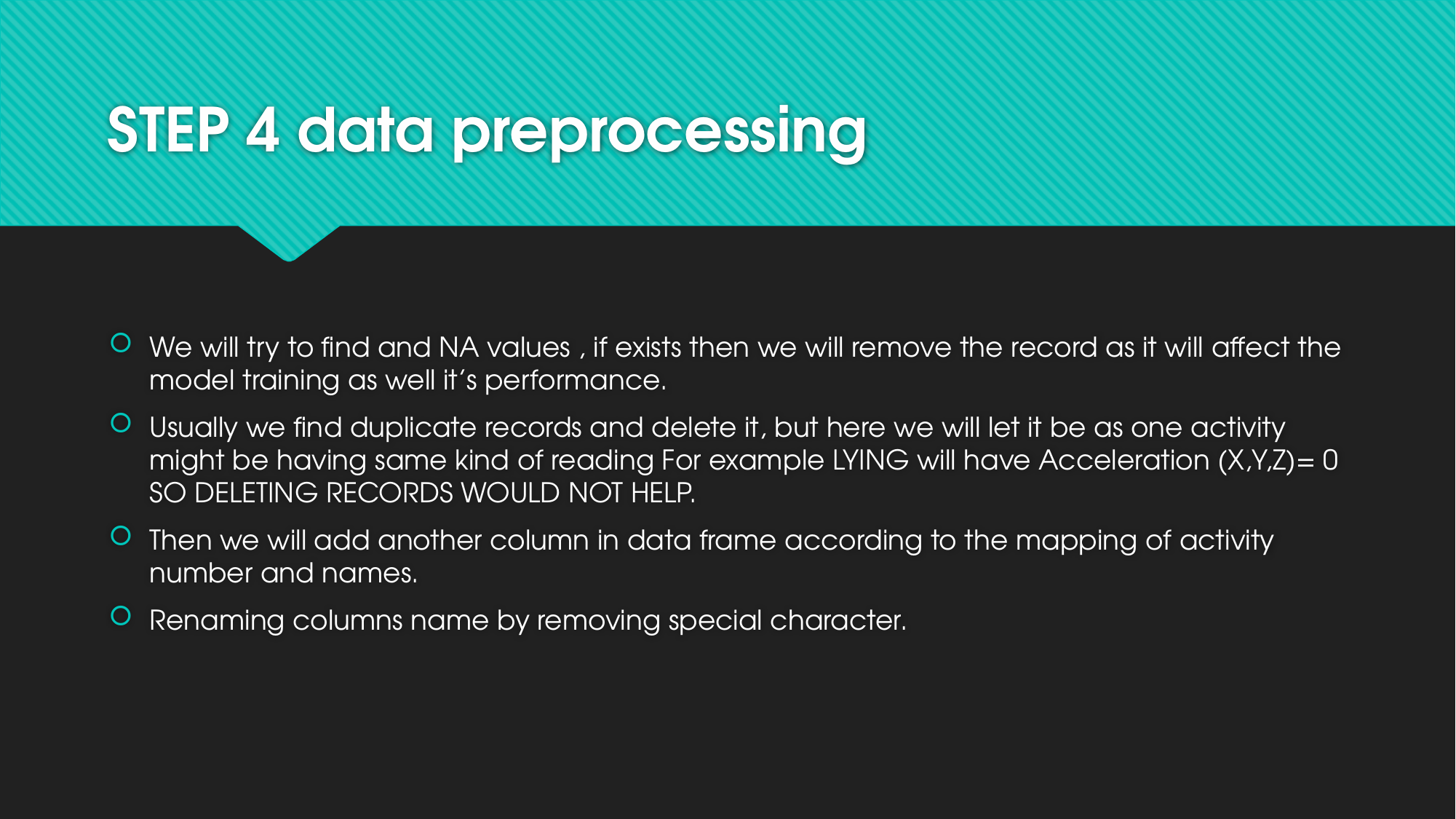

# STEP 4 data preprocessing
We will try to find and NA values , if exists then we will remove the record as it will affect the model training as well it’s performance.
Usually we find duplicate records and delete it, but here we will let it be as one activity might be having same kind of reading For example LYING will have Acceleration (X,Y,Z)= 0 SO DELETING RECORDS WOULD NOT HELP.
Then we will add another column in data frame according to the mapping of activity number and names.
Renaming columns name by removing special character.